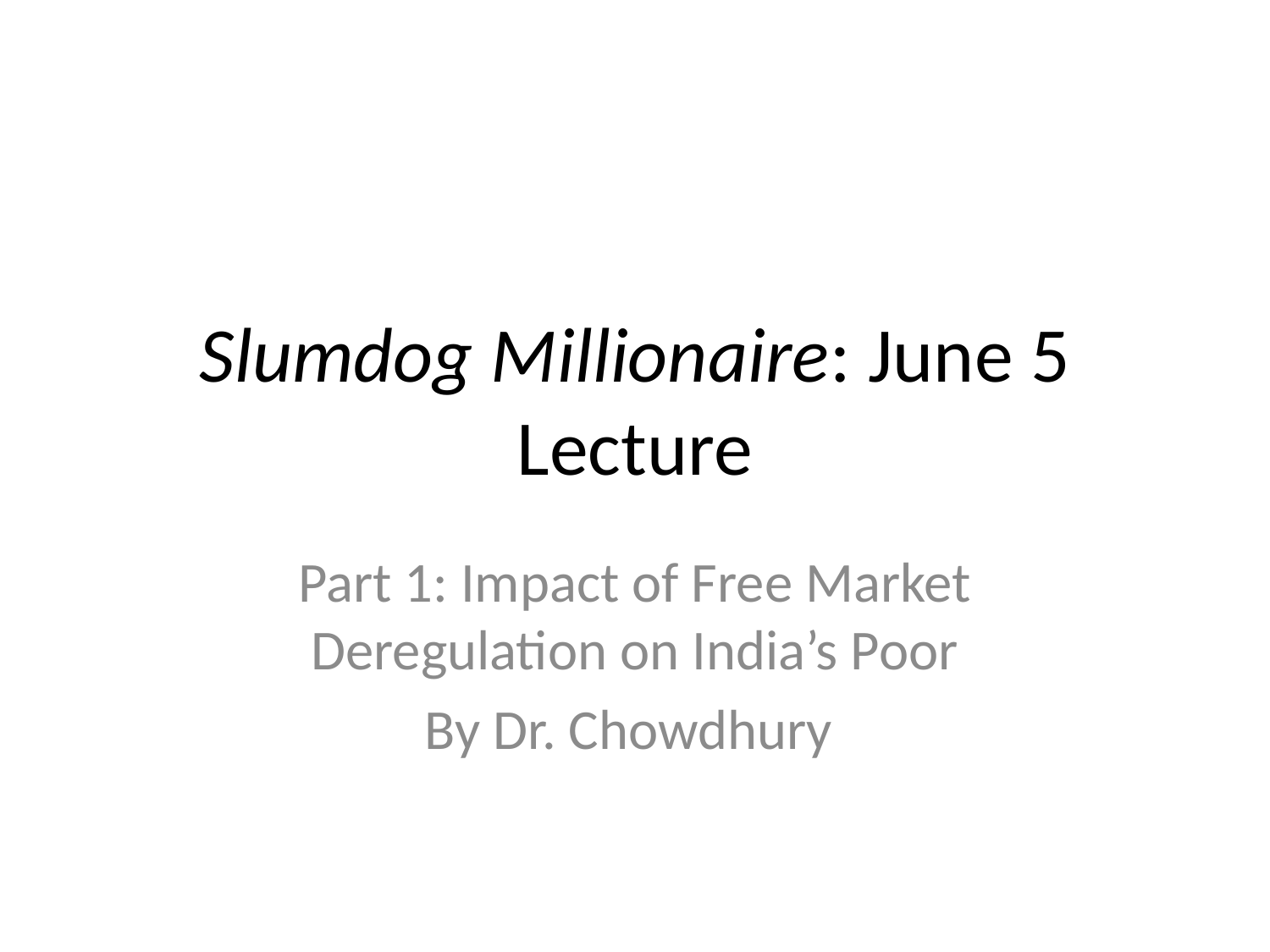

# Slumdog Millionaire: June 5 Lecture
Part 1: Impact of Free Market Deregulation on India’s Poor
By Dr. Chowdhury